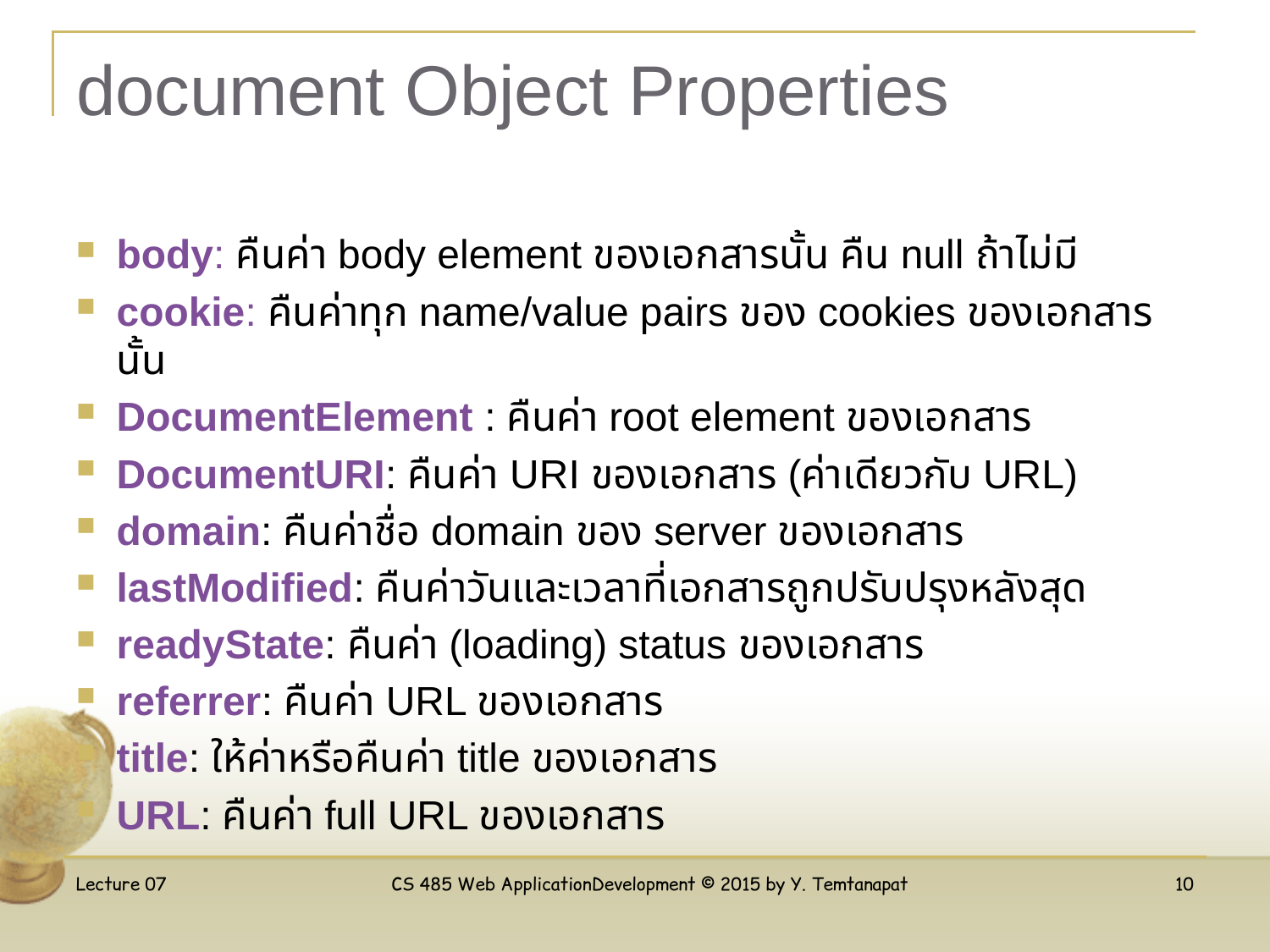

# document Object Properties
body: คืนค่า body element ของเอกสารนั้น คืน null ถ้าไม่มี
cookie: คืนค่าทุก name/value pairs ของ cookies ของเอกสารนั้น
DocumentElement : คืนค่า root element ของเอกสาร
DocumentURI: คืนค่า URI ของเอกสาร (ค่าเดียวกับ URL)
domain: คืนค่าชื่อ domain ของ server ของเอกสาร
lastModified: คืนค่าวันและเวลาที่เอกสารถูกปรับปรุงหลังสุด
readyState: คืนค่า (loading) status ของเอกสาร
referrer: คืนค่า URL ของเอกสาร
title: ให้ค่าหรือคืนค่า title ของเอกสาร
URL: คืนค่า full URL ของเอกสาร
Lecture 07
CS 485 Web ApplicationDevelopment © 2015 by Y. Temtanapat
10